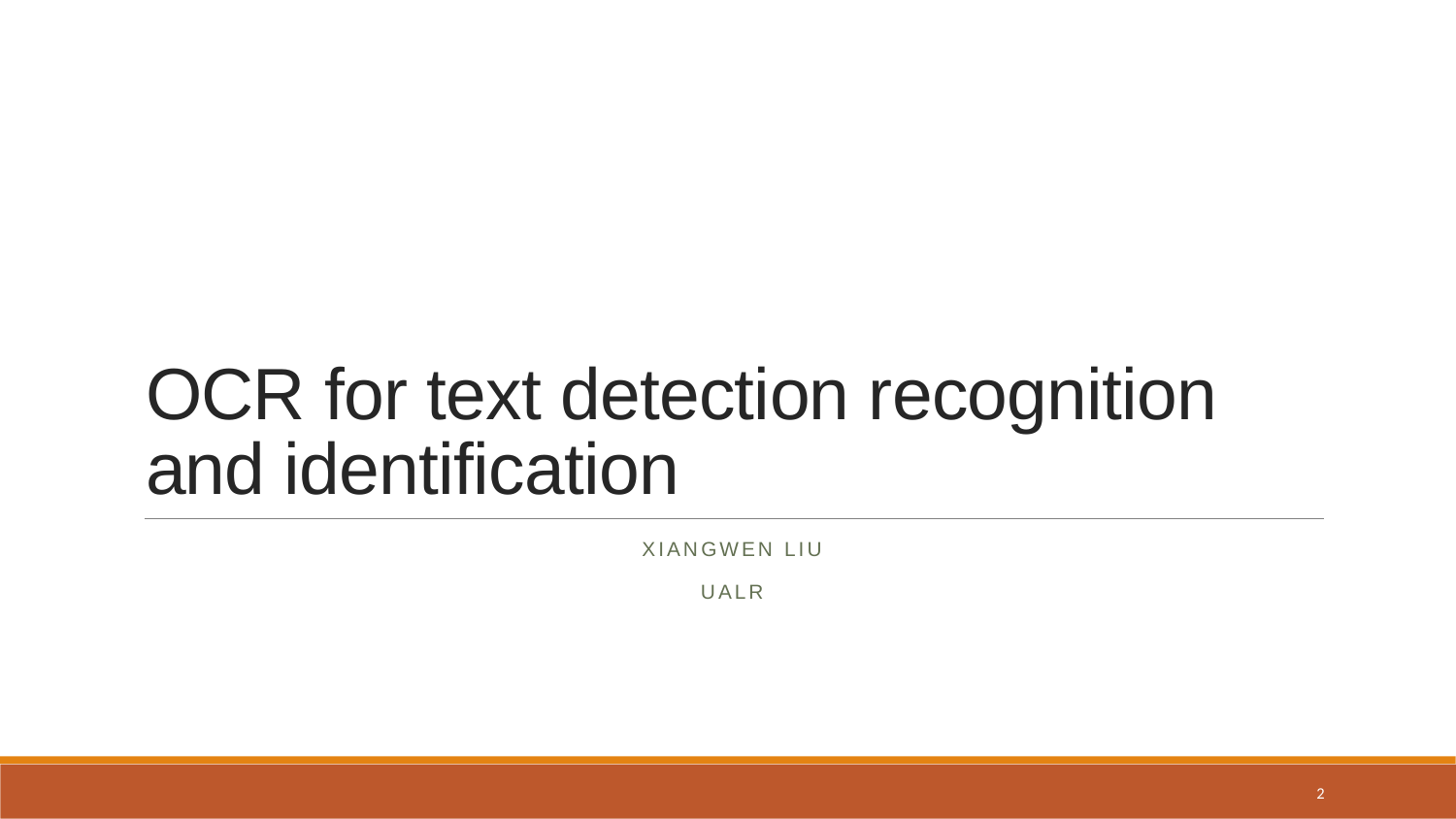

# OCR for text detection recognition and identification
Xiangwen Liu
UALR

2